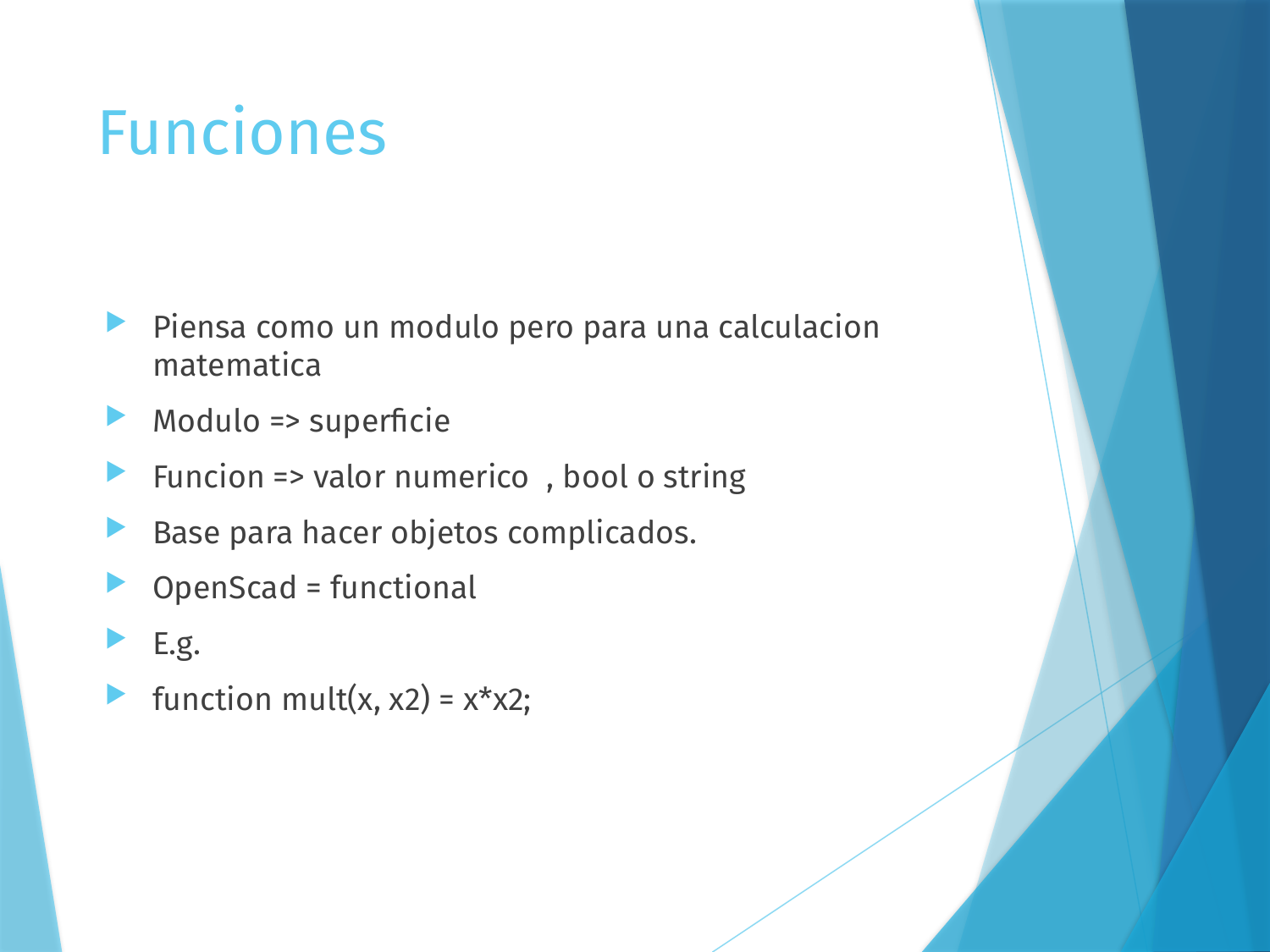

# Funciones
Piensa como un modulo pero para una calculacion matematica
Modulo => superficie
Funcion => valor numerico  , bool o string
Base para hacer objetos complicados.
OpenScad = functional
E.g.
function mult(x, x2) = x*x2;